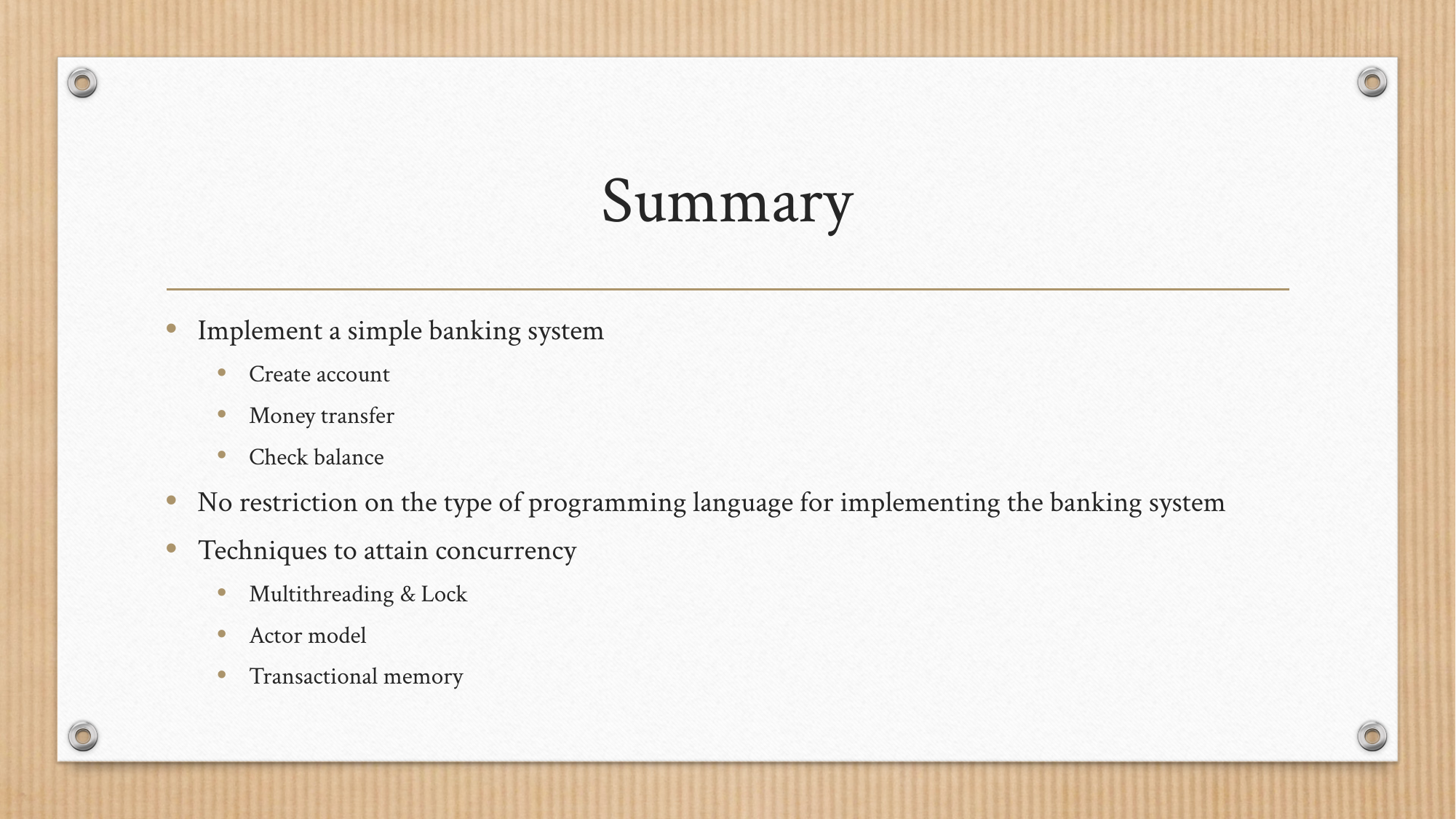

# Summary
Implement a simple banking system
Create account
Money transfer
Check balance
No restriction on the type of programming language for implementing the banking system
Techniques to attain concurrency
Multithreading & Lock
Actor model
Transactional memory